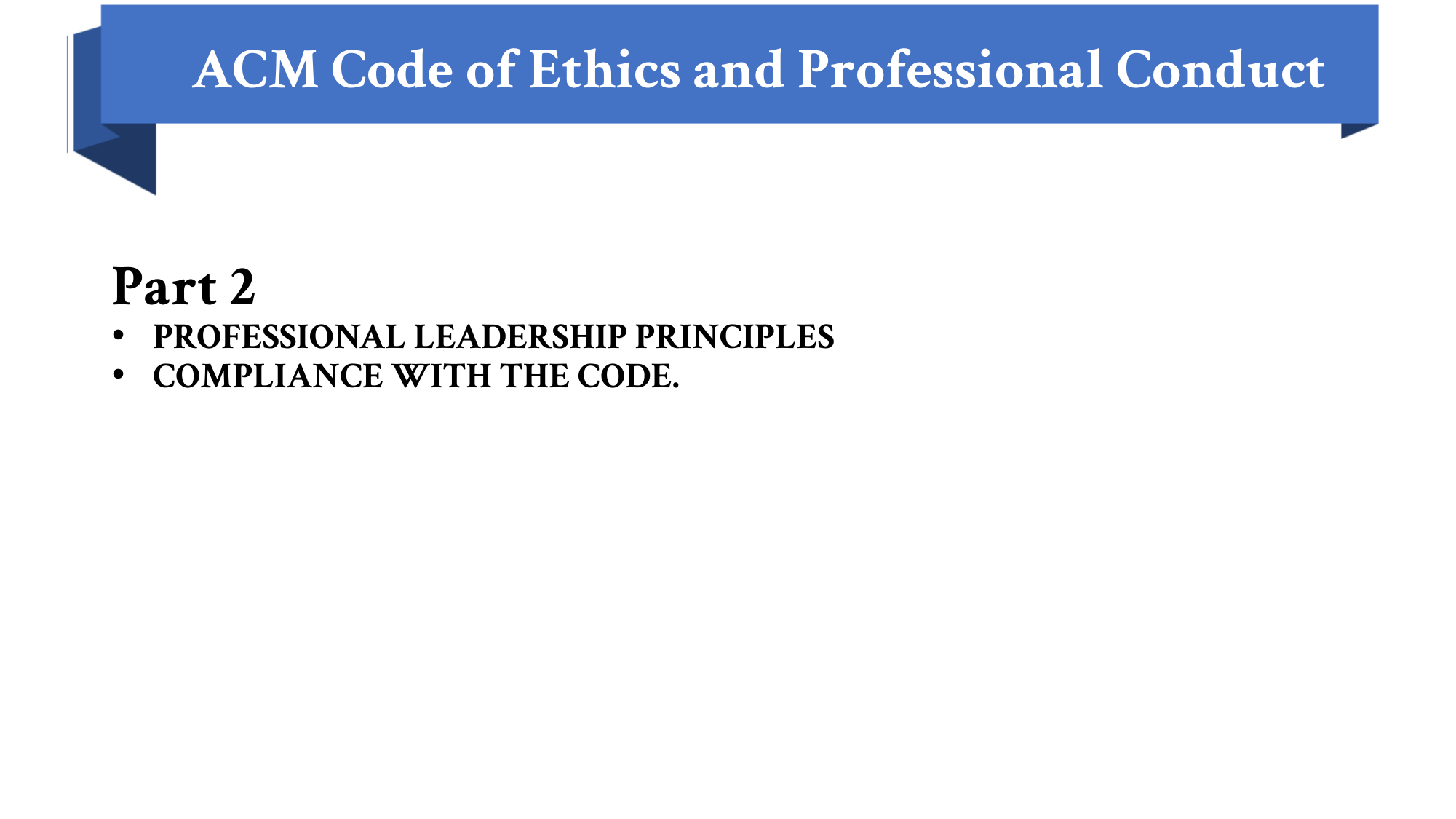

# ACM Code of Ethics and Professional Conduct
Part 2
PROFESSIONAL LEADERSHIP PRINCIPLES
COMPLIANCE WITH THE CODE.